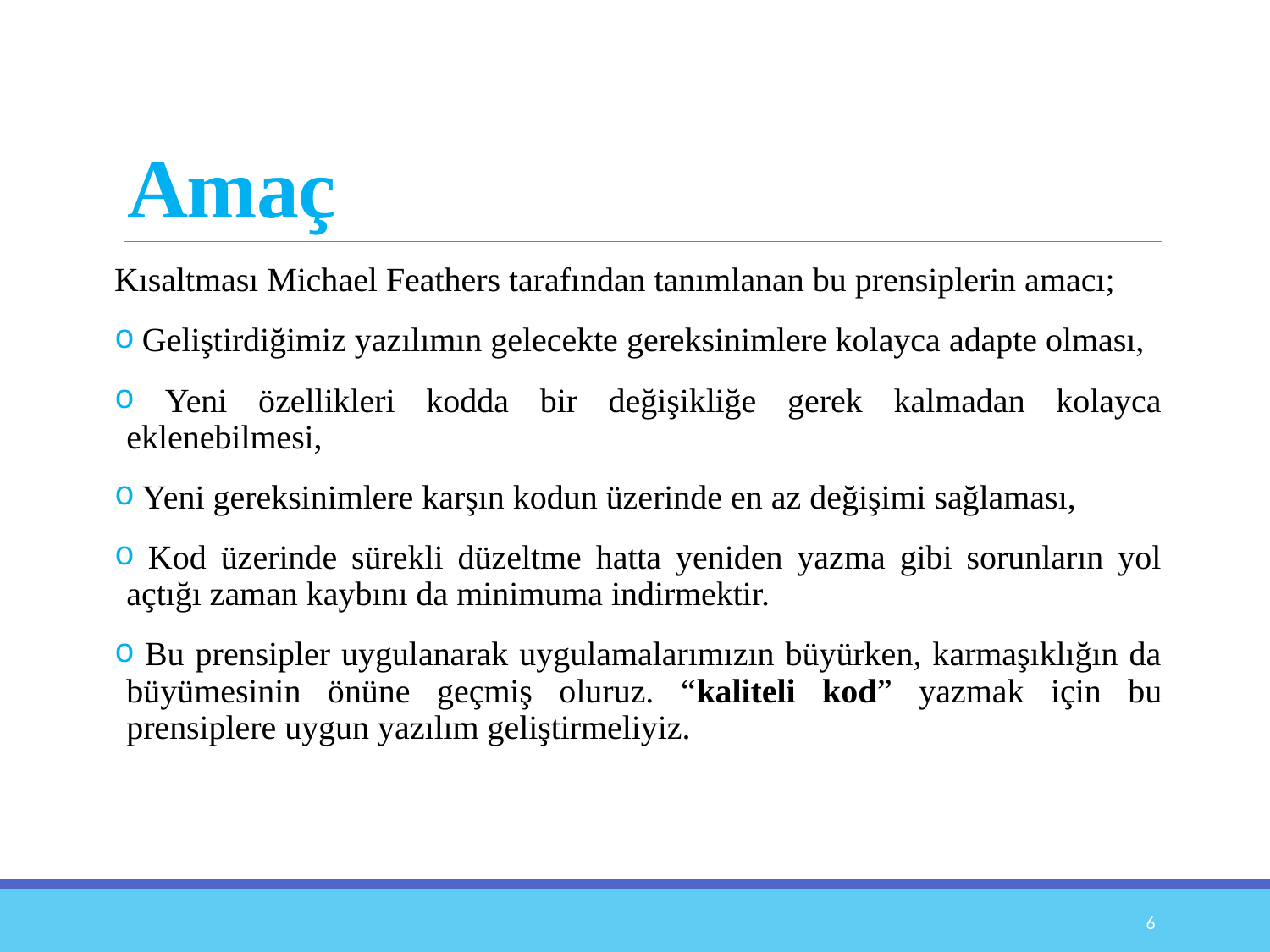

# Amaç
Kısaltması Michael Feathers tarafından tanımlanan bu prensiplerin amacı;
 Geliştirdiğimiz yazılımın gelecekte gereksinimlere kolayca adapte olması,
 Yeni özellikleri kodda bir değişikliğe gerek kalmadan kolayca eklenebilmesi,
 Yeni gereksinimlere karşın kodun üzerinde en az değişimi sağlaması,
 Kod üzerinde sürekli düzeltme hatta yeniden yazma gibi sorunların yol açtığı zaman kaybını da minimuma indirmektir.
 Bu prensipler uygulanarak uygulamalarımızın büyürken, karmaşıklığın da büyümesinin önüne geçmiş oluruz. “kaliteli kod” yazmak için bu prensiplere uygun yazılım geliştirmeliyiz.
6